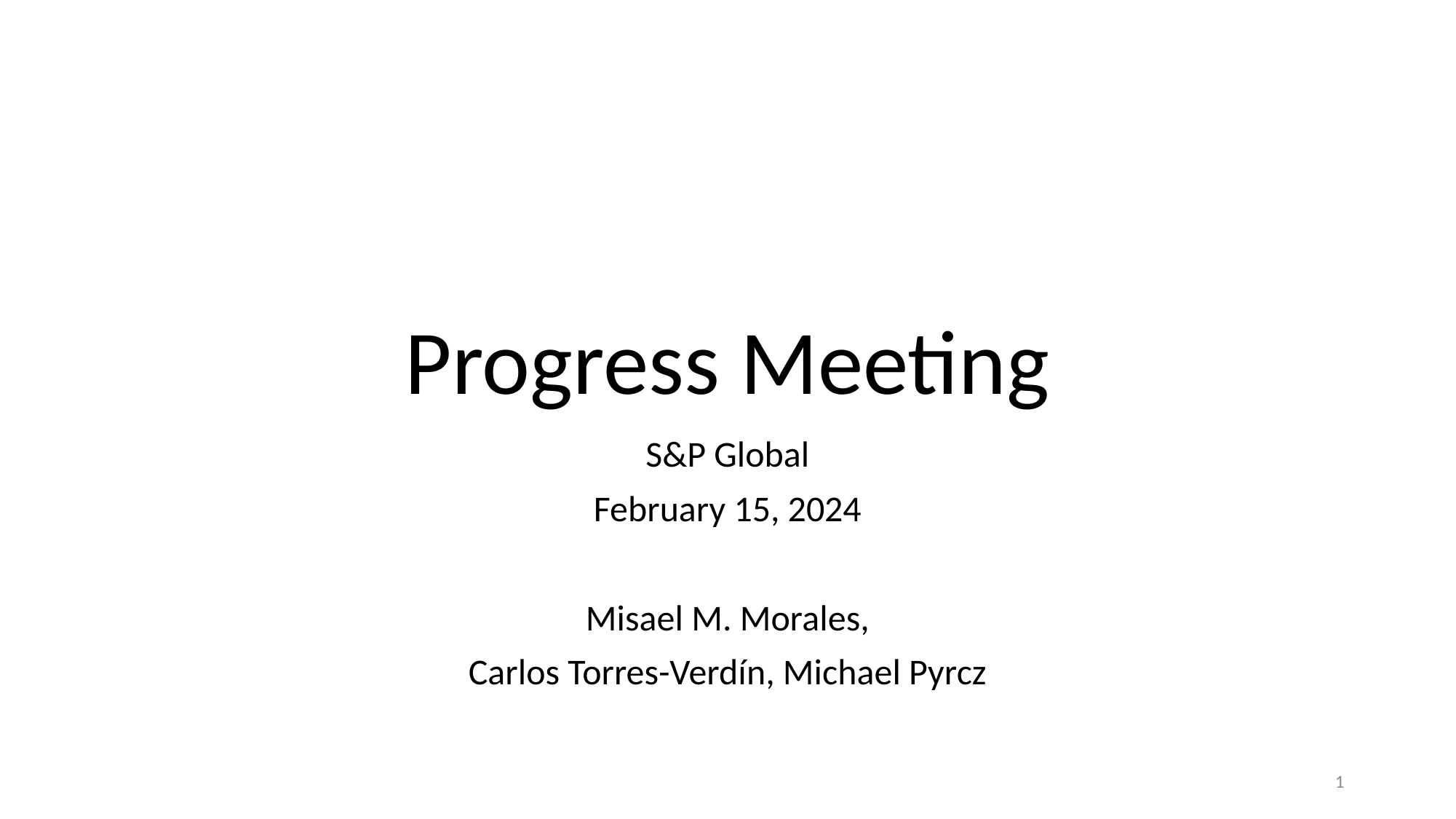

# Progress Meeting
S&P Global
February 15, 2024

Misael M. Morales,
Carlos Torres-Verdín, Michael Pyrcz
1